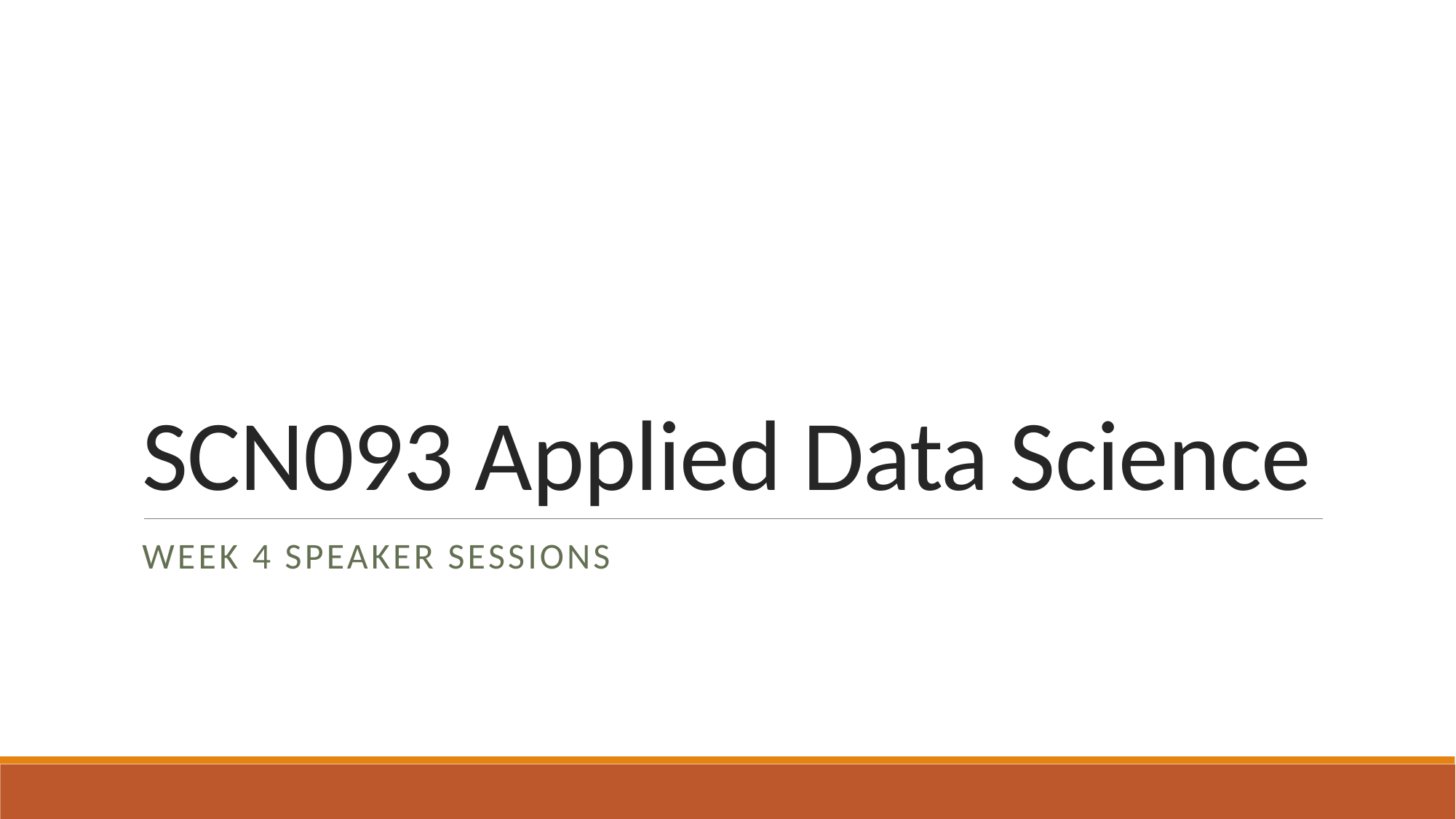

# SCN093 Applied Data Science
Week 4 Speaker Sessions